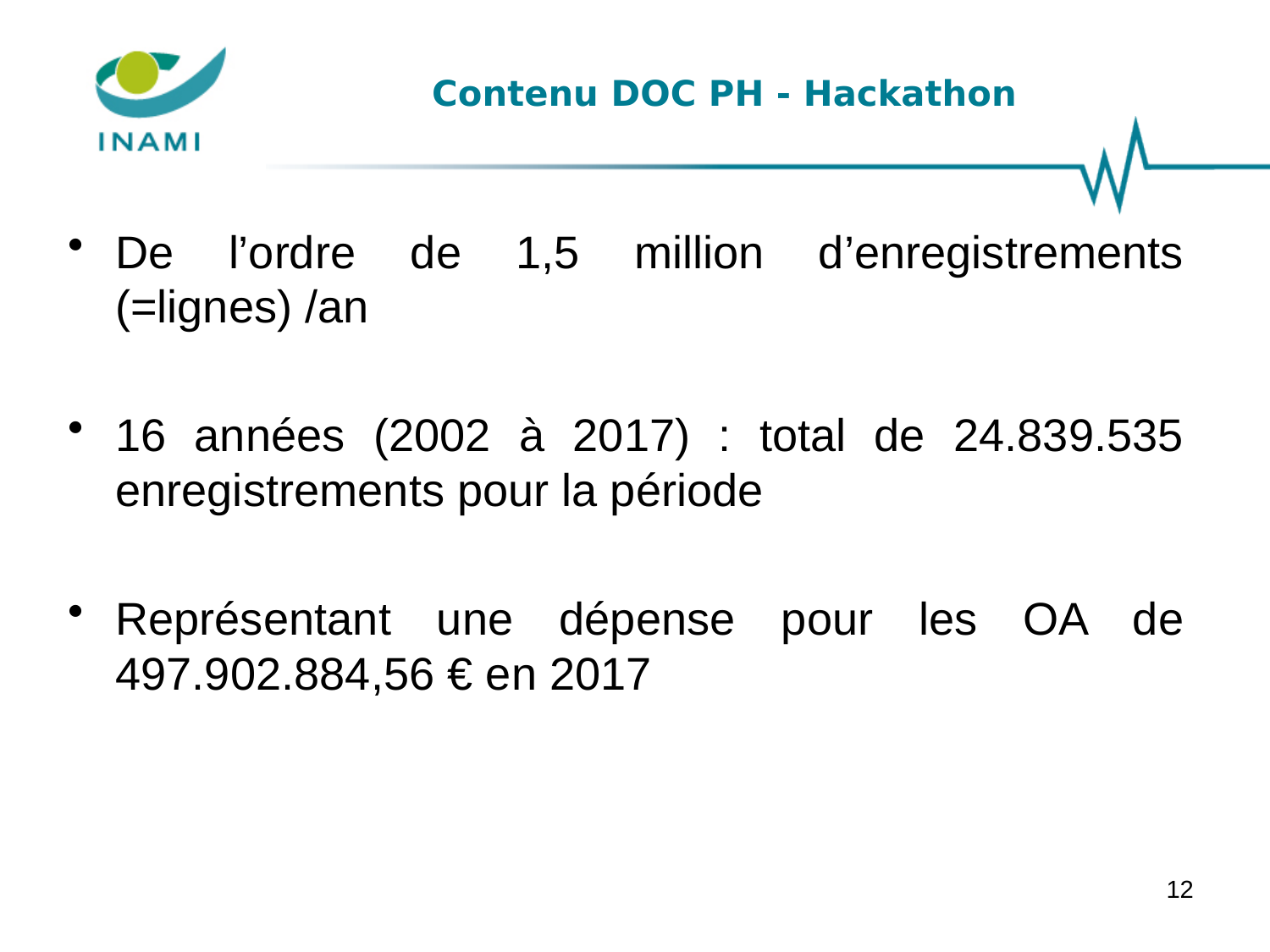

# Contenu DOC PH - Hackathon
De l’ordre de 1,5 million d’enregistrements (=lignes) /an

16 années (2002 à 2017) : total de 24.839.535 enregistrements pour la période

Représentant une dépense pour les OA de 497.902.884,56 € en 2017
12